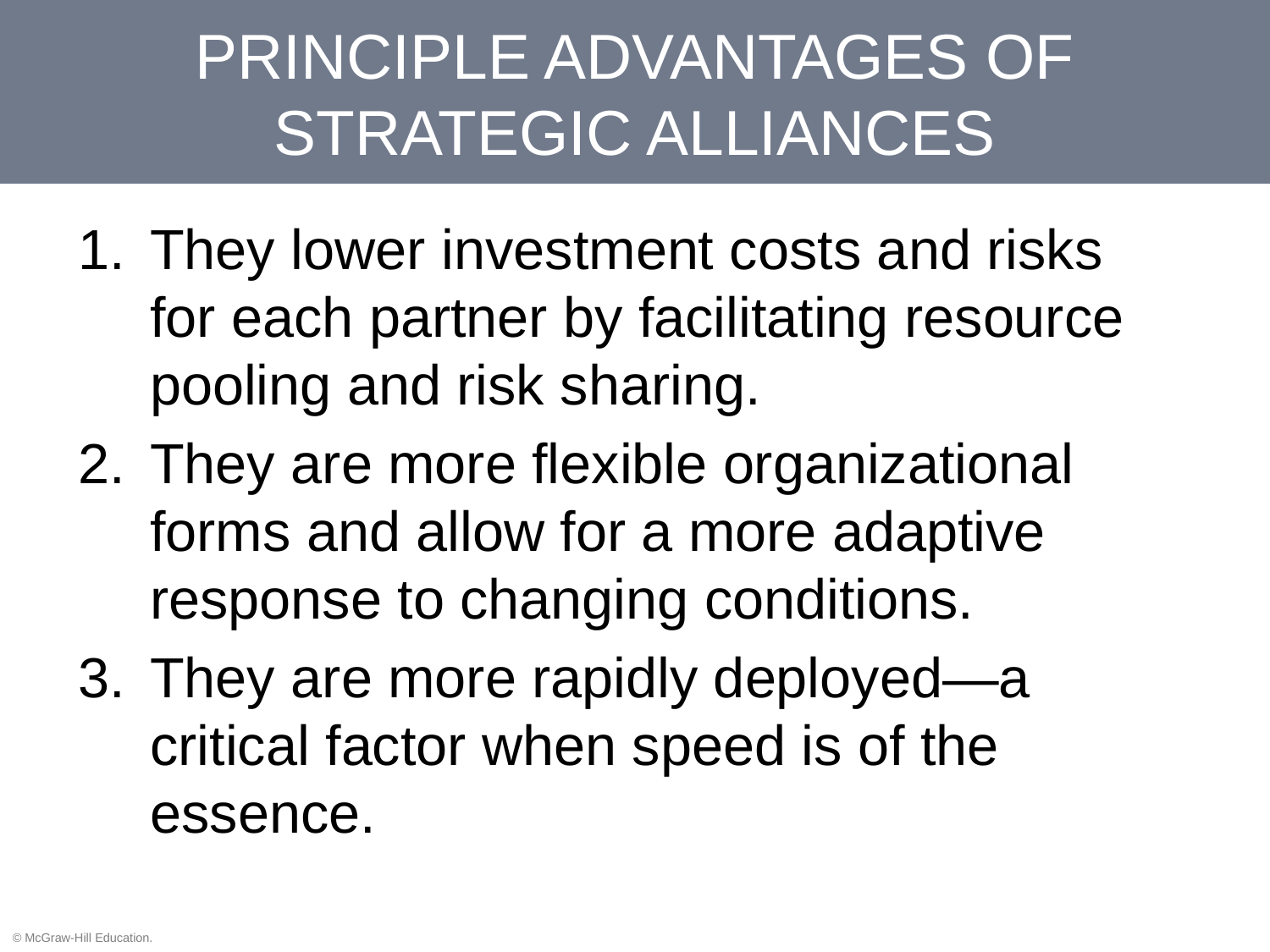

# PRINCIPLE ADVANTAGES OF STRATEGIC ALLIANCES
They lower investment costs and risks for each partner by facilitating resource pooling and risk sharing.
They are more flexible organizational forms and allow for a more adaptive response to changing conditions.
They are more rapidly deployed—a critical factor when speed is of the essence.